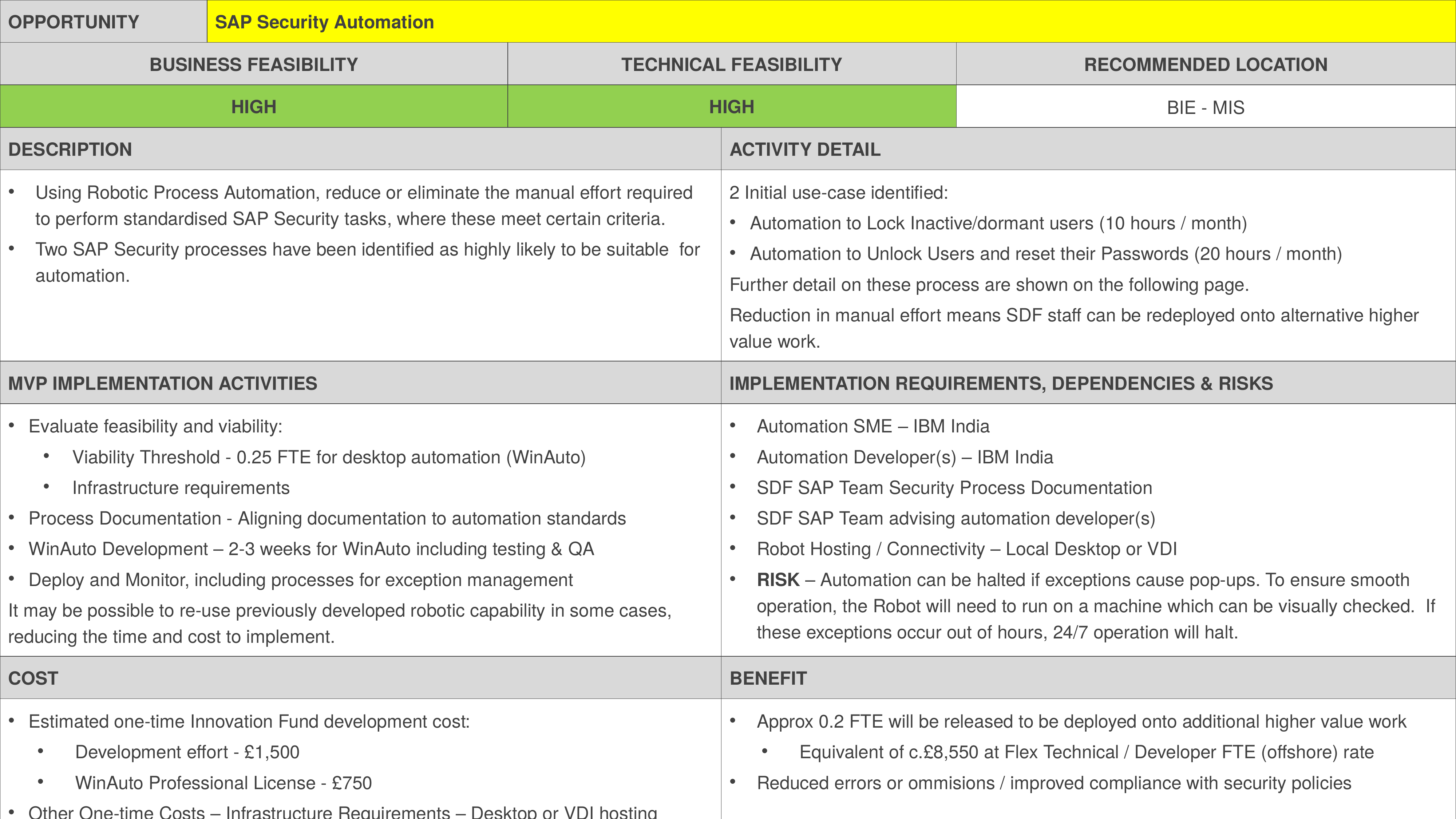

| OPPORTUNITY | SAP Security Automation |  |  |  |
| --- | --- | --- | --- | --- |
| BUSINESS FEASIBILITY |  | TECHNICAL FEASIBILITY |  | RECOMMENDED LOCATION |
| HIGH |  | HIGH |  | BIE - MIS |
| DESCRIPTION |  |  | ACTIVITY DETAIL |  |
| Using Robotic Process Automation, reduce or eliminate the manual effort required to perform standardised SAP Security tasks, where these meet certain criteria. Two SAP Security processes have been identified as highly likely to be suitable for automation. |  |  | 2 Initial use-case identified: Automation to Lock Inactive/dormant users (10 hours / month) Automation to Unlock Users and reset their Passwords (20 hours / month) Further detail on these process are shown on the following page. Reduction in manual effort means SDF staff can be redeployed onto alternative higher value work. |  |
| MVP IMPLEMENTATION ACTIVITIES |  |  | IMPLEMENTATION REQUIREMENTS, DEPENDENCIES & RISKS |  |
| Evaluate feasibility and viability: Viability Threshold - 0.25 FTE for desktop automation (WinAuto) Infrastructure requirements Process Documentation - Aligning documentation to automation standards WinAuto Development – 2-3 weeks for WinAuto including testing & QA Deploy and Monitor, including processes for exception management It may be possible to re-use previously developed robotic capability in some cases, reducing the time and cost to implement. |  |  | Automation SME – IBM India Automation Developer(s) – IBM India SDF SAP Team Security Process Documentation SDF SAP Team advising automation developer(s) Robot Hosting / Connectivity – Local Desktop or VDI RISK – Automation can be halted if exceptions cause pop-ups. To ensure smooth operation, the Robot will need to run on a machine which can be visually checked. If these exceptions occur out of hours, 24/7 operation will halt. |  |
| COST |  |  | BENEFIT |  |
| Estimated one-time Innovation Fund development cost: Development effort - £1,500 WinAuto Professional License - £750 Other One-time Costs – Infrastructure Requirements – Desktop or VDI hosting No regular Ongoing Charges expected Changes to SAP environment or other applications which impact the automation and require revisions will be charged at Flex rates, subject to prior agreement |  |  | Approx 0.2 FTE will be released to be deployed onto additional higher value work Equivalent of c.£8,550 at Flex Technical / Developer FTE (offshore) rate Reduced errors or ommisions / improved compliance with security policies |  |
2